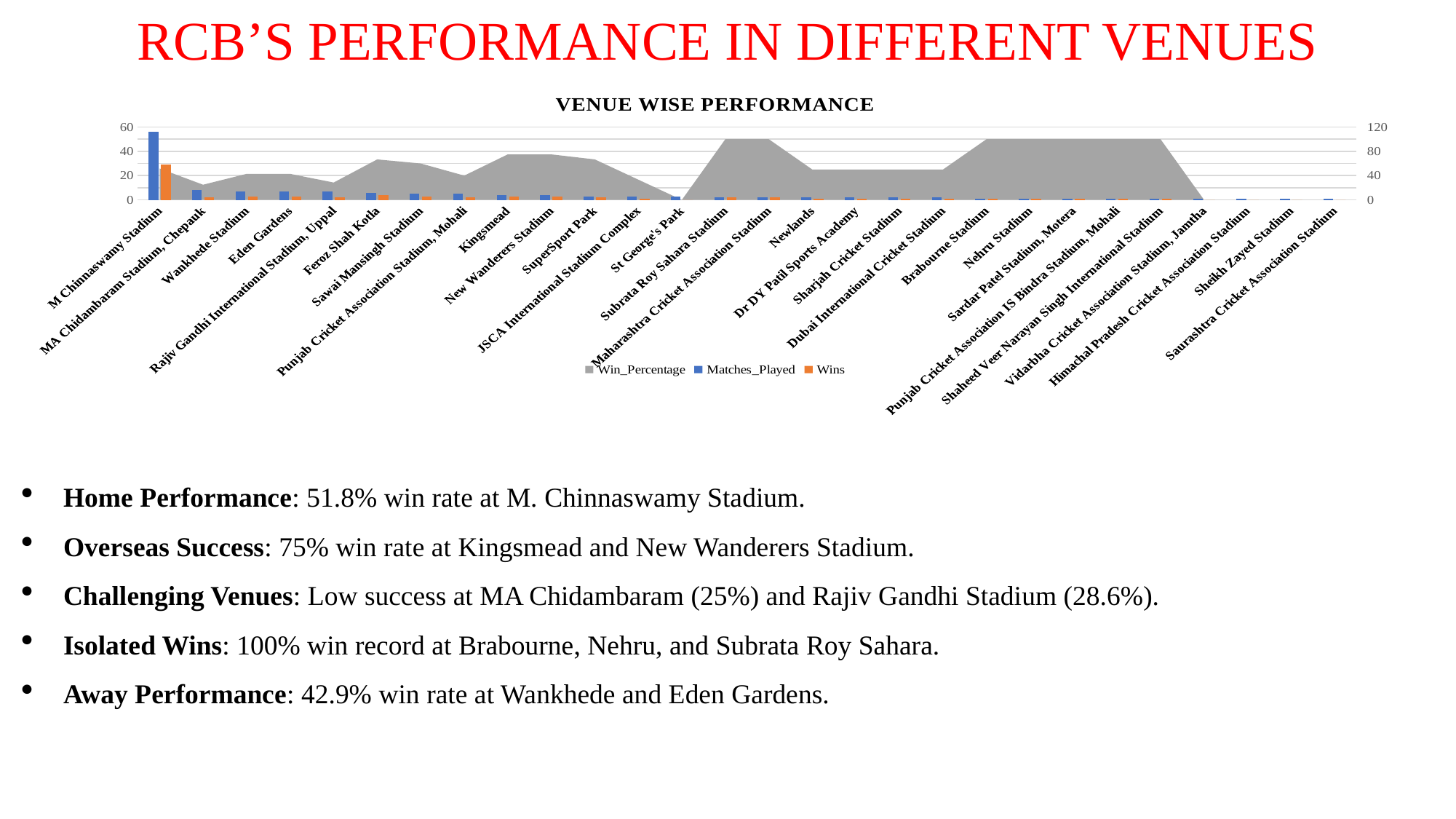

RCB’S PERFORMANCE IN DIFFERENT VENUES

### Chart: VENUE WISE PERFORMANCE

| Category | Win_Percentage | Matches_Played | Wins |
|---|---|---|---|
| M Chinnaswamy Stadium | 51.78571 | 56.0 | 29.0 |
| MA Chidambaram Stadium, Chepauk | 25.0 | 8.0 | 2.0 |
| Wankhede Stadium | 42.85714 | 7.0 | 3.0 |
| Eden Gardens | 42.85714 | 7.0 | 3.0 |
| Rajiv Gandhi International Stadium, Uppal | 28.57143 | 7.0 | 2.0 |
| Feroz Shah Kotla | 66.66667 | 6.0 | 4.0 |
| Sawai Mansingh Stadium | 60.0 | 5.0 | 3.0 |
| Punjab Cricket Association Stadium, Mohali | 40.0 | 5.0 | 2.0 |
| Kingsmead | 75.0 | 4.0 | 3.0 |
| New Wanderers Stadium | 75.0 | 4.0 | 3.0 |
| SuperSport Park | 66.66667 | 3.0 | 2.0 |
| JSCA International Stadium Complex | 33.33333 | 3.0 | 1.0 |
| St George's Park | 0.0 | 3.0 | 0.0 |
| Subrata Roy Sahara Stadium | 100.0 | 2.0 | 2.0 |
| Maharashtra Cricket Association Stadium | 100.0 | 2.0 | 2.0 |
| Newlands | 50.0 | 2.0 | 1.0 |
| Dr DY Patil Sports Academy | 50.0 | 2.0 | 1.0 |
| Sharjah Cricket Stadium | 50.0 | 2.0 | 1.0 |
| Dubai International Cricket Stadium | 50.0 | 2.0 | 1.0 |
| Brabourne Stadium | 100.0 | 1.0 | 1.0 |
| Nehru Stadium | 100.0 | 1.0 | 1.0 |
| Sardar Patel Stadium, Motera | 100.0 | 1.0 | 1.0 |
| Punjab Cricket Association IS Bindra Stadium, Mohali | 100.0 | 1.0 | 1.0 |
| Shaheed Veer Narayan Singh International Stadium | 100.0 | 1.0 | 1.0 |
| Vidarbha Cricket Association Stadium, Jamtha | 0.0 | 1.0 | 0.0 |
| Himachal Pradesh Cricket Association Stadium | 0.0 | 1.0 | 0.0 |
| Sheikh Zayed Stadium | 0.0 | 1.0 | 0.0 |
| Saurashtra Cricket Association Stadium | 0.0 | 1.0 | 0.0 |
Home Performance: 51.8% win rate at M. Chinnaswamy Stadium.
Overseas Success: 75% win rate at Kingsmead and New Wanderers Stadium.
Challenging Venues: Low success at MA Chidambaram (25%) and Rajiv Gandhi Stadium (28.6%).
Isolated Wins: 100% win record at Brabourne, Nehru, and Subrata Roy Sahara.
Away Performance: 42.9% win rate at Wankhede and Eden Gardens.